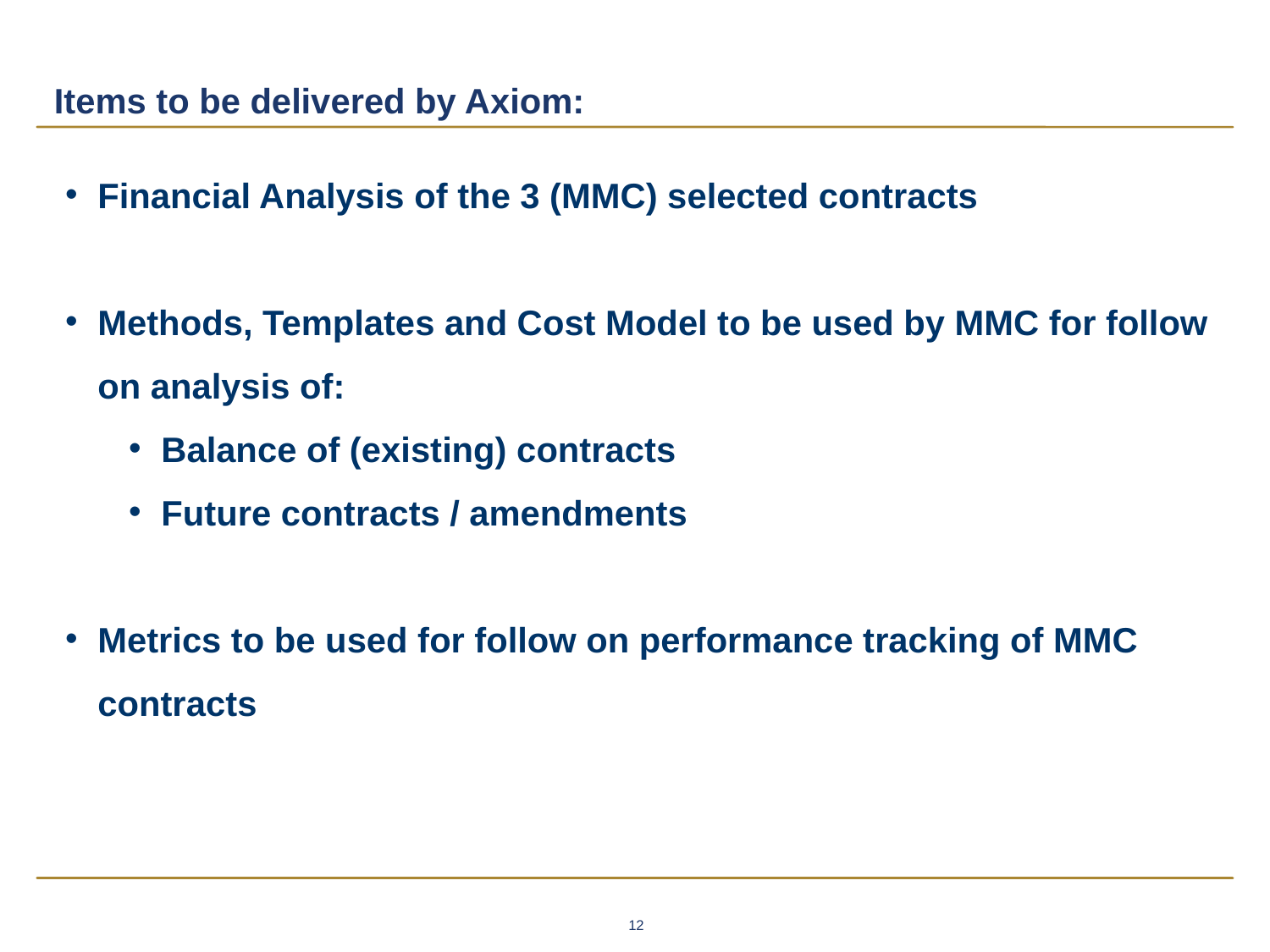

Items to be delivered by Axiom:
Financial Analysis of the 3 (MMC) selected contracts

Methods, Templates and Cost Model to be used by MMC for follow on analysis of:
Balance of (existing) contracts
Future contracts / amendments

Metrics to be used for follow on performance tracking of MMC contracts

12